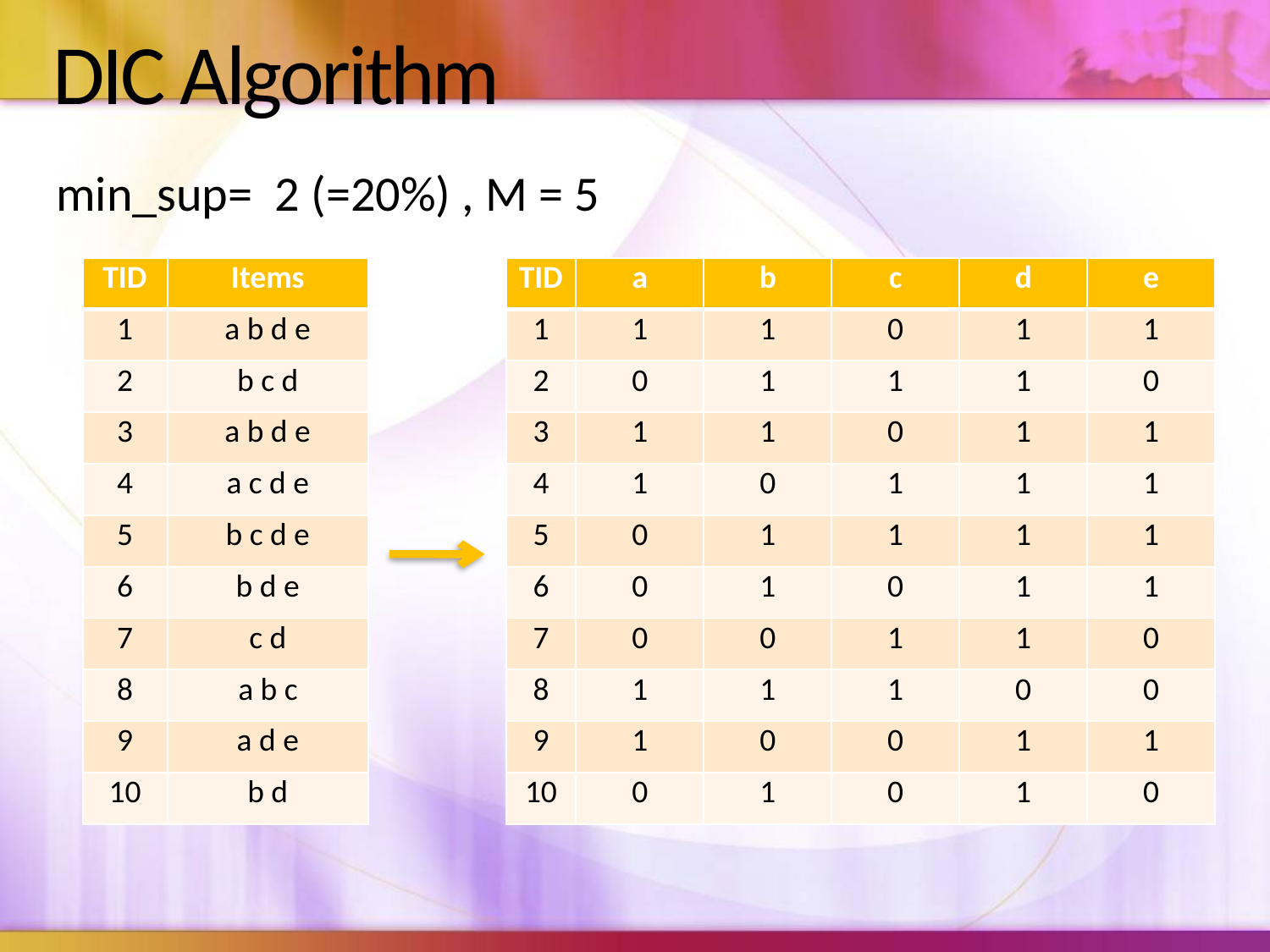

# DIC Algorithm
min_sup=  2 (=20%) , M = 5
| TID | Items |
| --- | --- |
| 1 | a b d e |
| 2 | b c d |
| 3 | a b d e |
| 4 | a c d e |
| 5 | b c d e |
| 6 | b d e |
| 7 | c d |
| 8 | a b c |
| 9 | a d e |
| 10 | b d |
| TID | a | b | c | d | e |
| --- | --- | --- | --- | --- | --- |
| 1 | 1 | 1 | 0 | 1 | 1 |
| 2 | 0 | 1 | 1 | 1 | 0 |
| 3 | 1 | 1 | 0 | 1 | 1 |
| 4 | 1 | 0 | 1 | 1 | 1 |
| 5 | 0 | 1 | 1 | 1 | 1 |
| 6 | 0 | 1 | 0 | 1 | 1 |
| 7 | 0 | 0 | 1 | 1 | 0 |
| 8 | 1 | 1 | 1 | 0 | 0 |
| 9 | 1 | 0 | 0 | 1 | 1 |
| 10 | 0 | 1 | 0 | 1 | 0 |